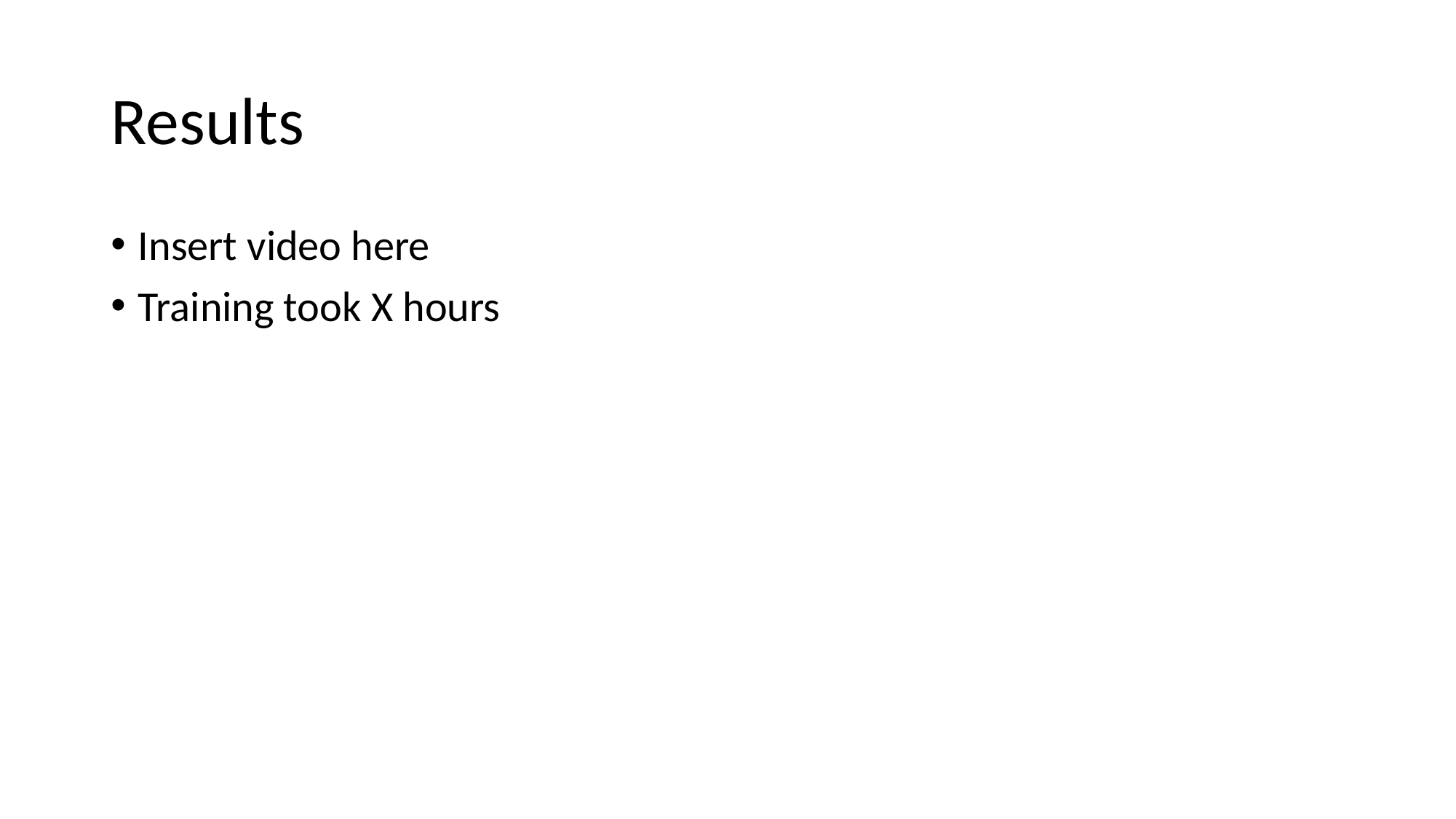

# Results
Insert video here
Training took X hours